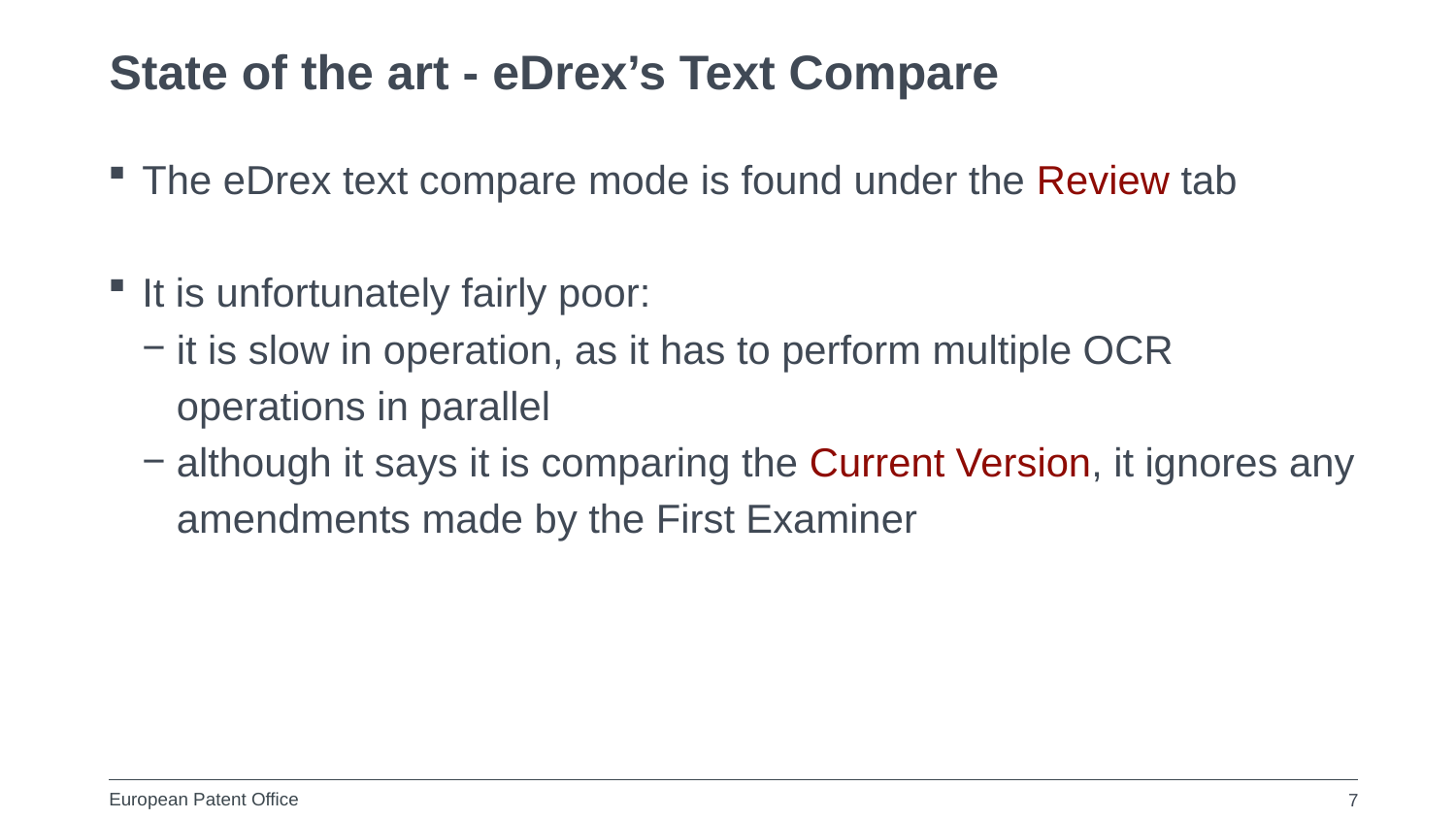

# State of the art - eDrex’s Text Compare
The eDrex text compare mode is found under the Review tab

It is unfortunately fairly poor:
it is slow in operation, as it has to perform multiple OCR operations in parallel
although it says it is comparing the Current Version, it ignores any amendments made by the First Examiner
7